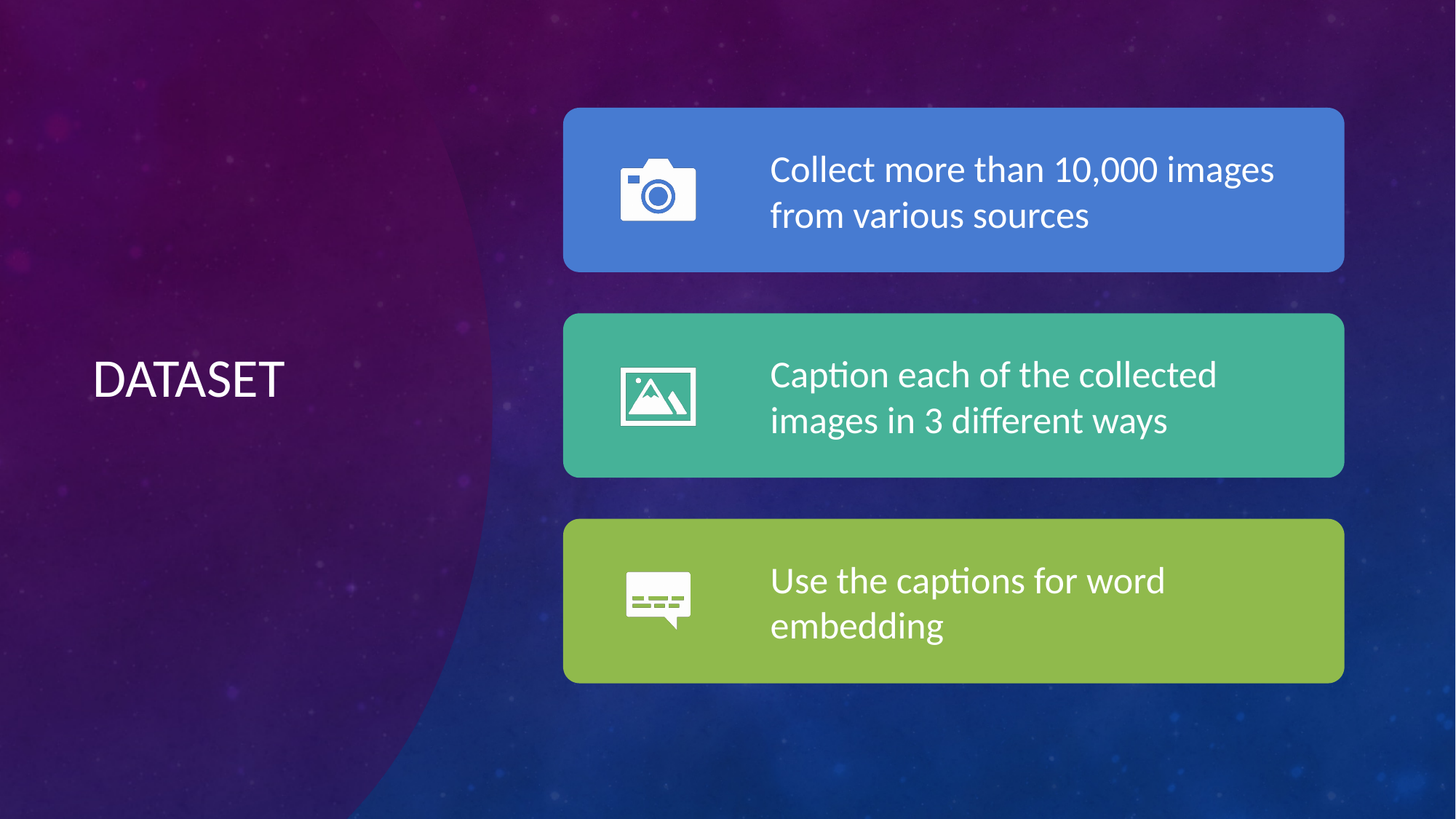

# Dataset
Collect more than 10,000 images from various sources
Caption each of the collected images in 3 different ways
Use the captions for word embedding